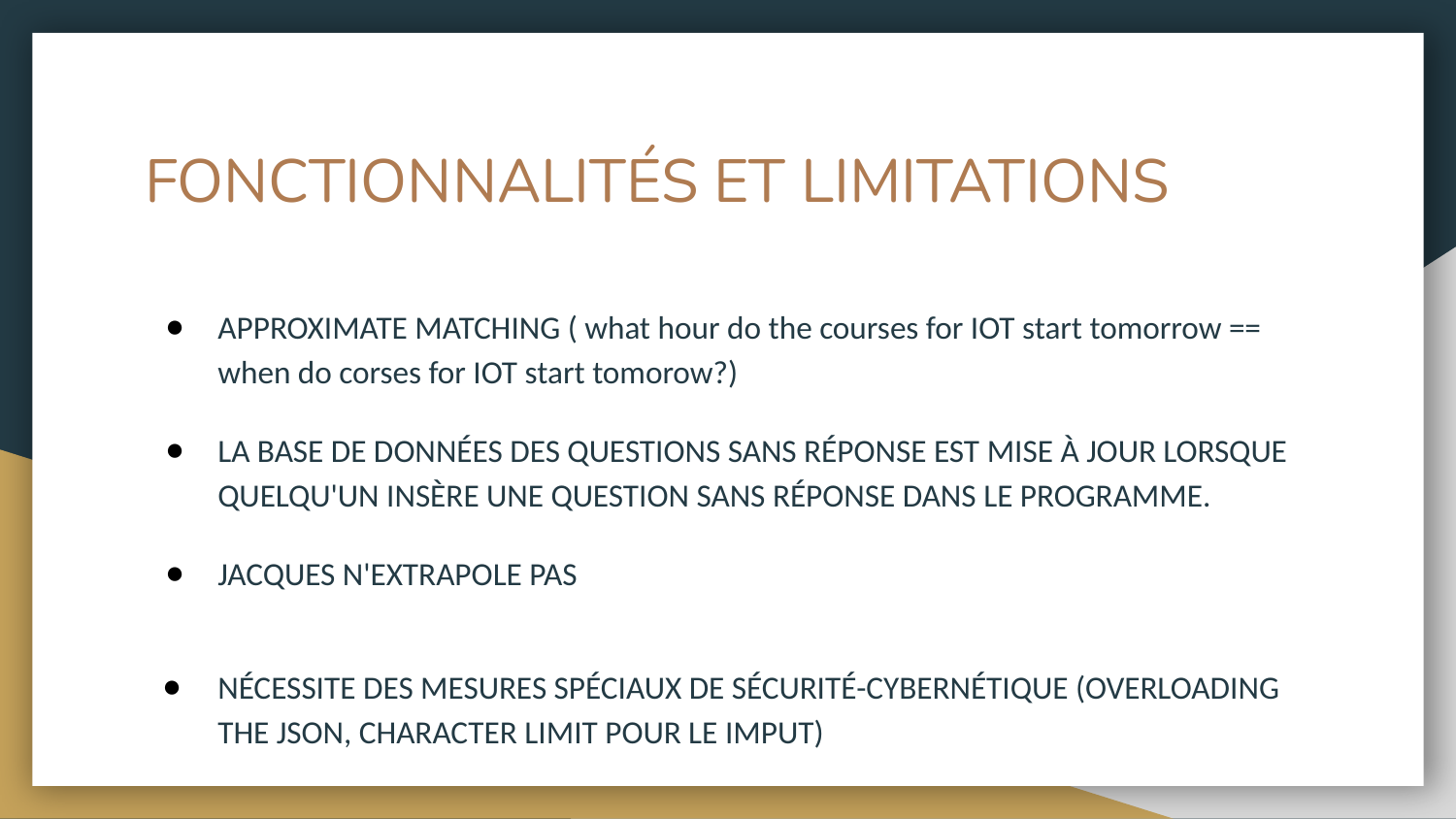

# FONCTIONNALITÉS ET LIMITATIONS
APPROXIMATE MATCHING ( what hour do the courses for IOT start tomorrow == when do corses for IOT start tomorow?)
LA BASE DE DONNÉES DES QUESTIONS SANS RÉPONSE EST MISE À JOUR LORSQUE QUELQU'UN INSÈRE UNE QUESTION SANS RÉPONSE DANS LE PROGRAMME.
JACQUES N'EXTRAPOLE PAS
NÉCESSITE DES MESURES SPÉCIAUX DE SÉCURITÉ-CYBERNÉTIQUE (OVERLOADING THE JSON, CHARACTER LIMIT POUR LE IMPUT)